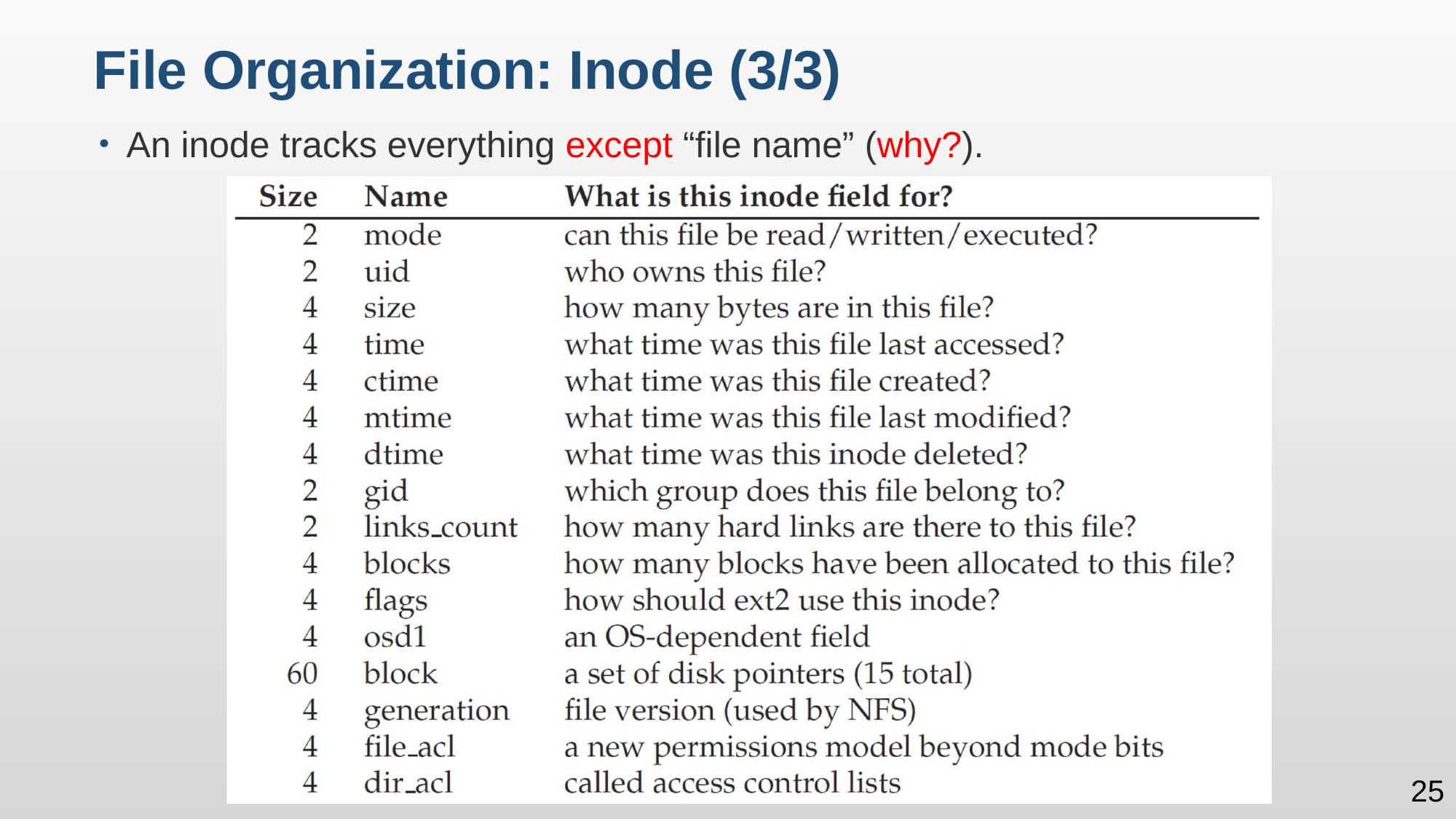

File Organization: Inode (3/3)
An inode tracks everything except “file name” (why?).

25